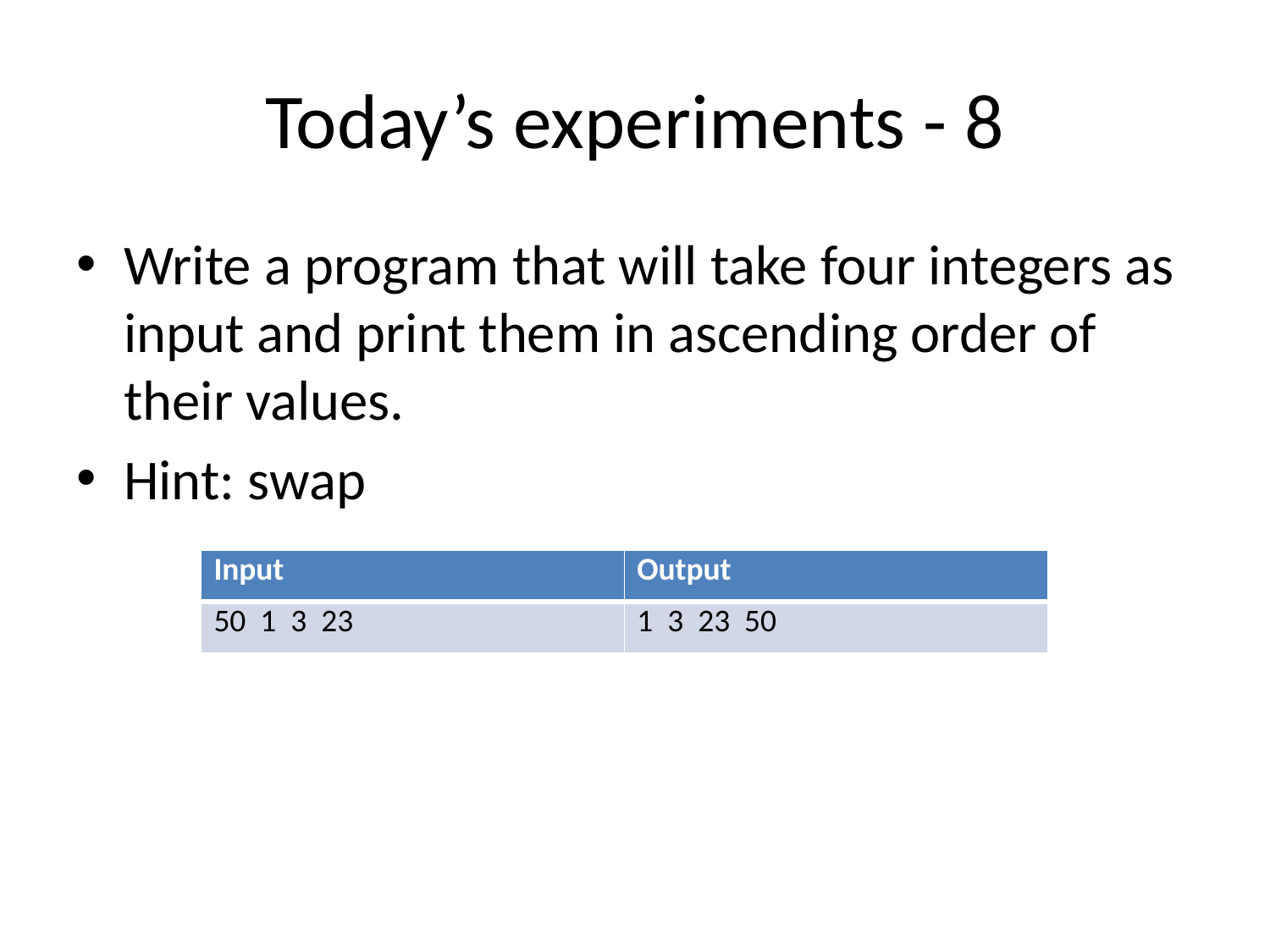

# Today’s experiments - 8
Write a program that will take four integers as input and print them in ascending order of their values.
Hint: swap

| Input | Output |
| --- | --- |
| 50 1 3 23 | 1 3 23 50 |